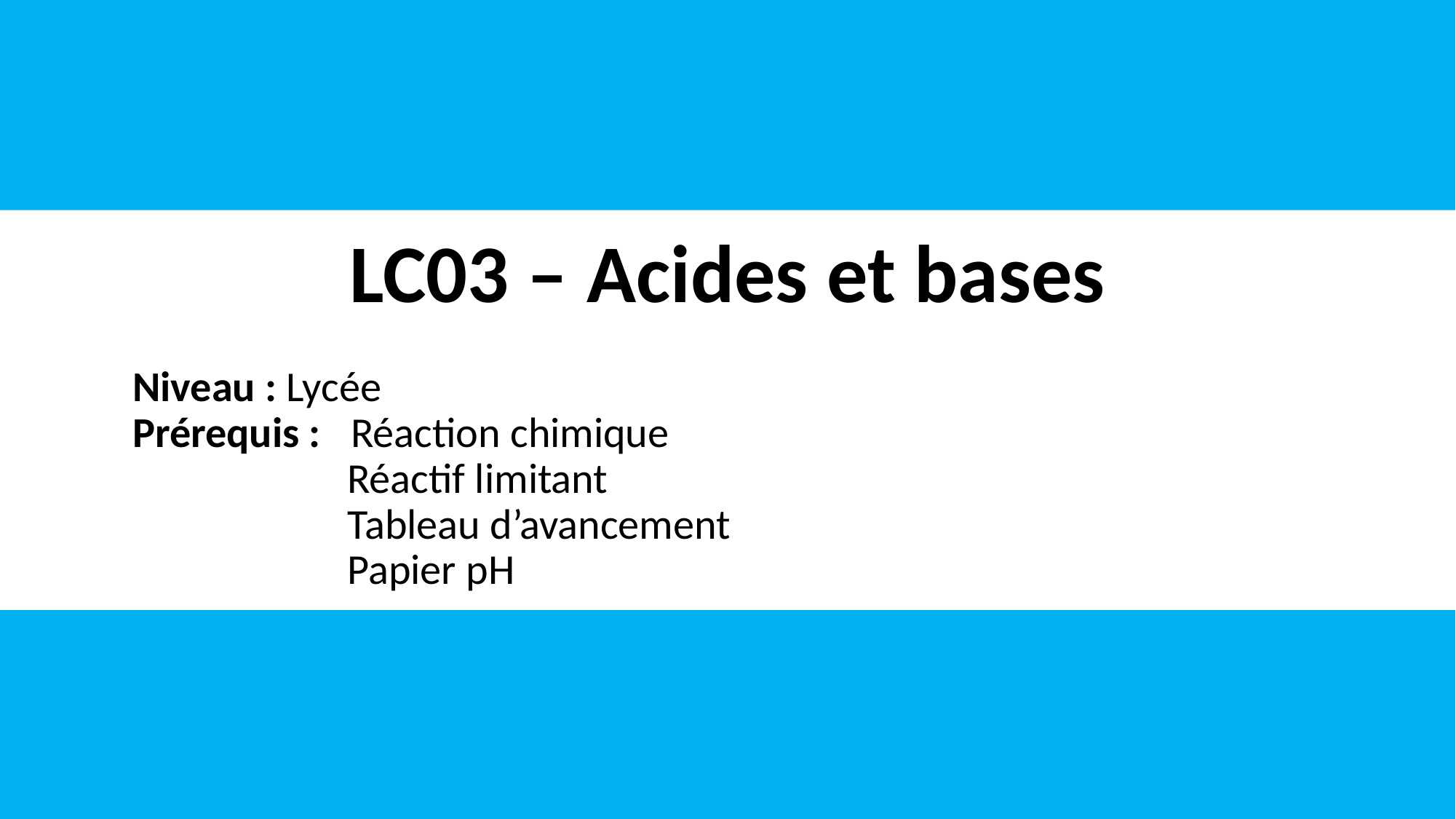

# LC03 – Acides et bases
Niveau : Lycée
Prérequis : 	Réaction chimique
Réactif limitant
Tableau d’avancement
Papier pH